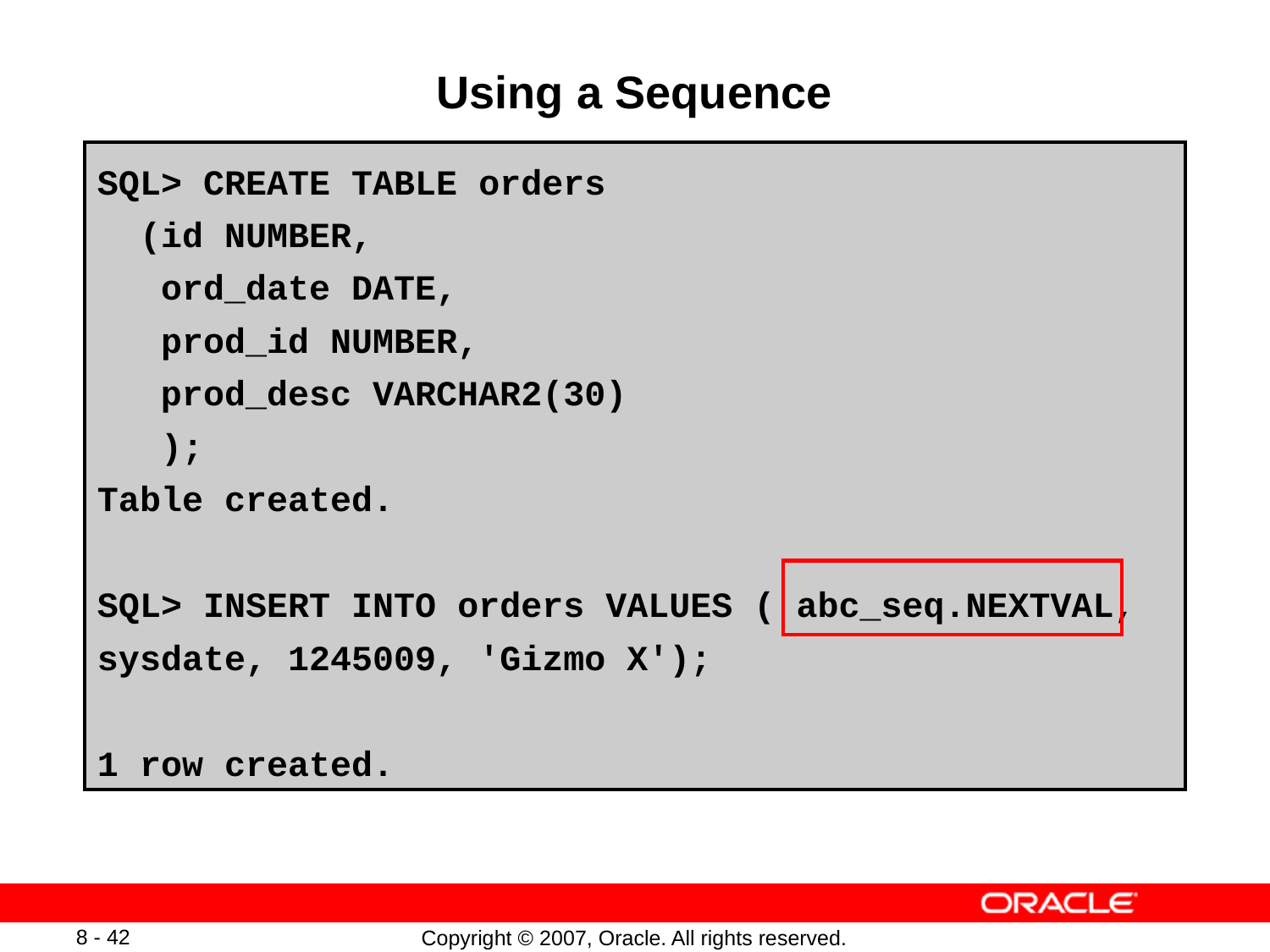

# Using a Sequence
SQL> CREATE TABLE orders
  (id NUMBER,
   ord_date DATE,
   prod_id NUMBER,
   prod_desc VARCHAR2(30)
   );
Table created.

SQL> INSERT INTO orders VALUES ( abc_seq.NEXTVAL, sysdate, 1245009, 'Gizmo X');

1 row created.